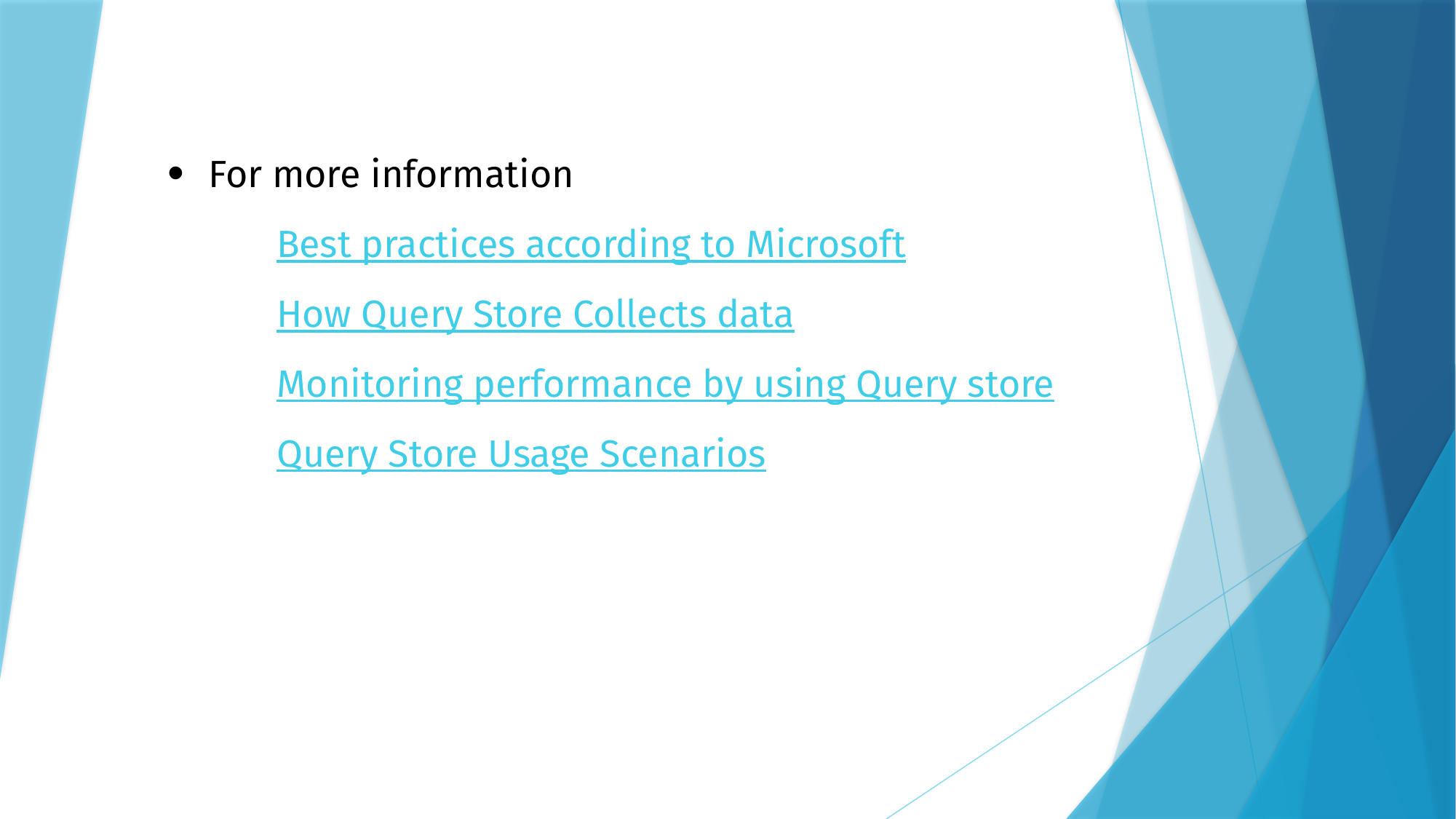

For more information
	Best practices according to Microsoft
	How Query Store Collects data
	Monitoring performance by using Query store
	Query Store Usage Scenarios